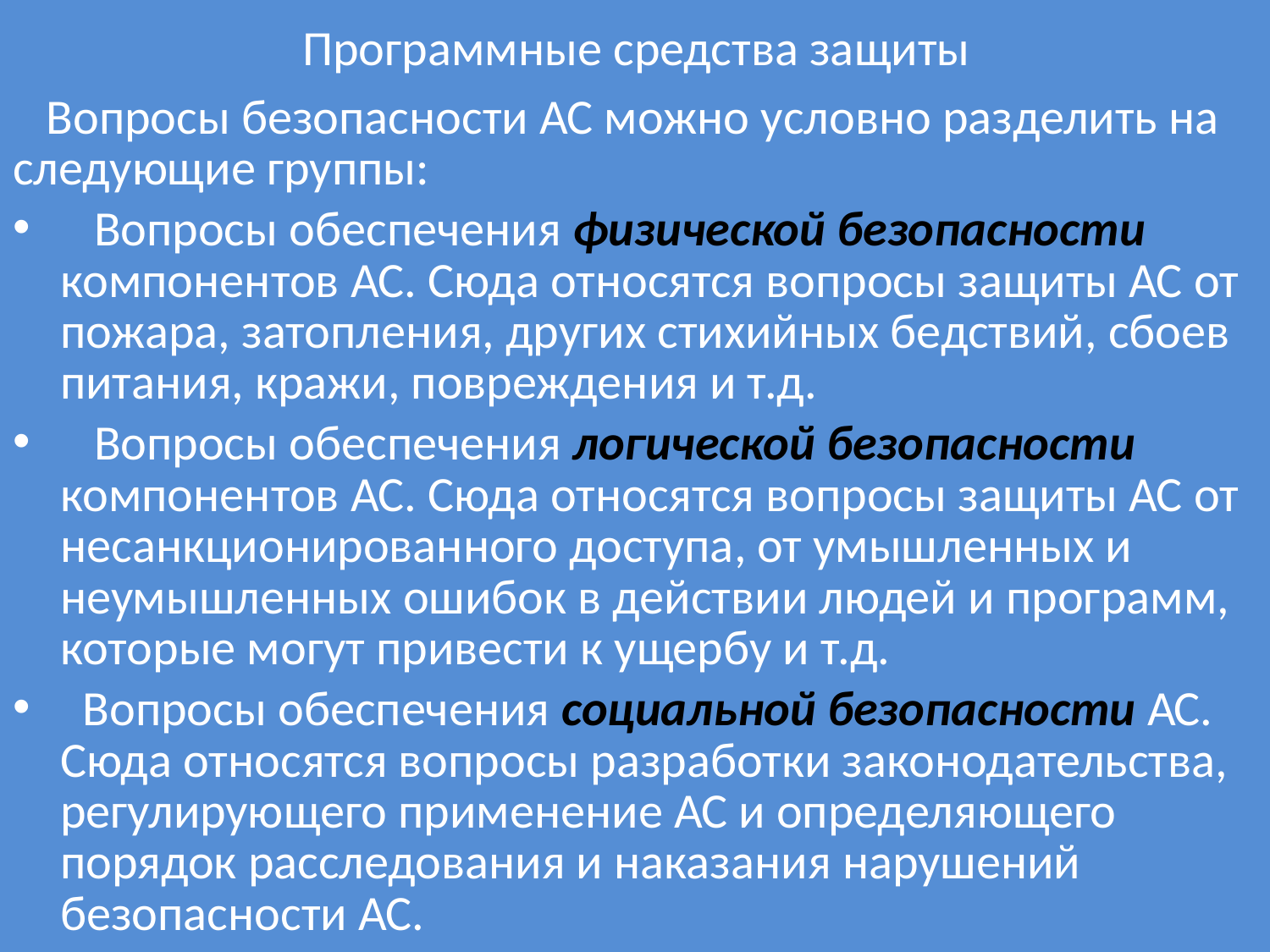

# Программные средства защиты
   Вопросы безопасности АС можно условно разделить на следующие группы:
   Вопросы обеспечения физической безопасности компонентов АС. Сюда относятся вопросы защиты АС от пожара, затопления, других стихийных бедствий, сбоев питания, кражи, повреждения и т.д.
   Вопросы обеспечения логической безопасности компонентов АС. Сюда относятся вопросы защиты АС от несанкционированного доступа, от умышленных и неумышленных ошибок в действии людей и программ, которые могут привести к ущербу и т.д.
  Вопросы обеспечения социальной безопасности АС. Сюда относятся вопросы разработки законодательства, регулирующего применение АС и определяющего порядок расследования и наказания нарушений безопасности АС.